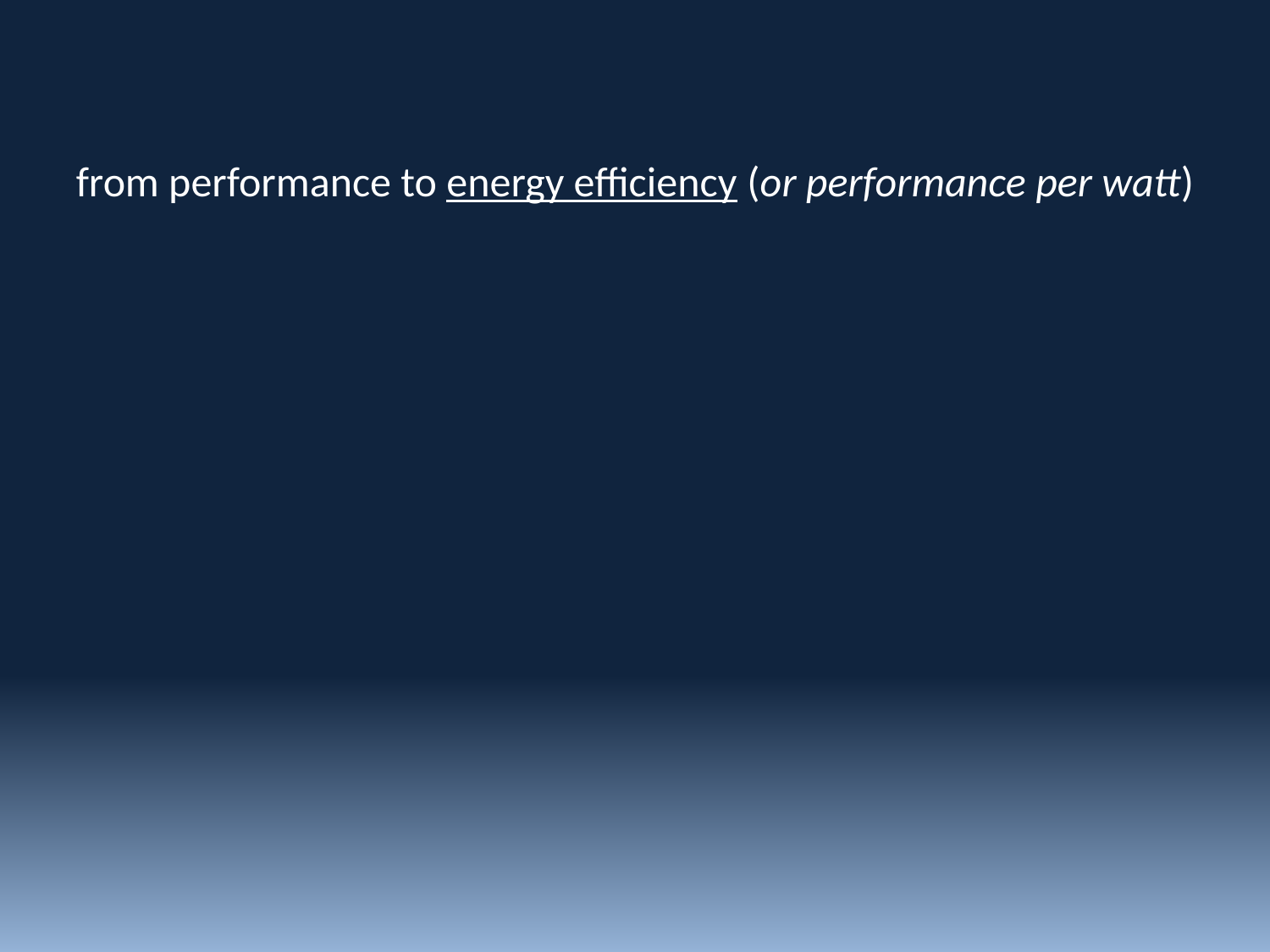

from performance to energy efficiency (or performance per watt)